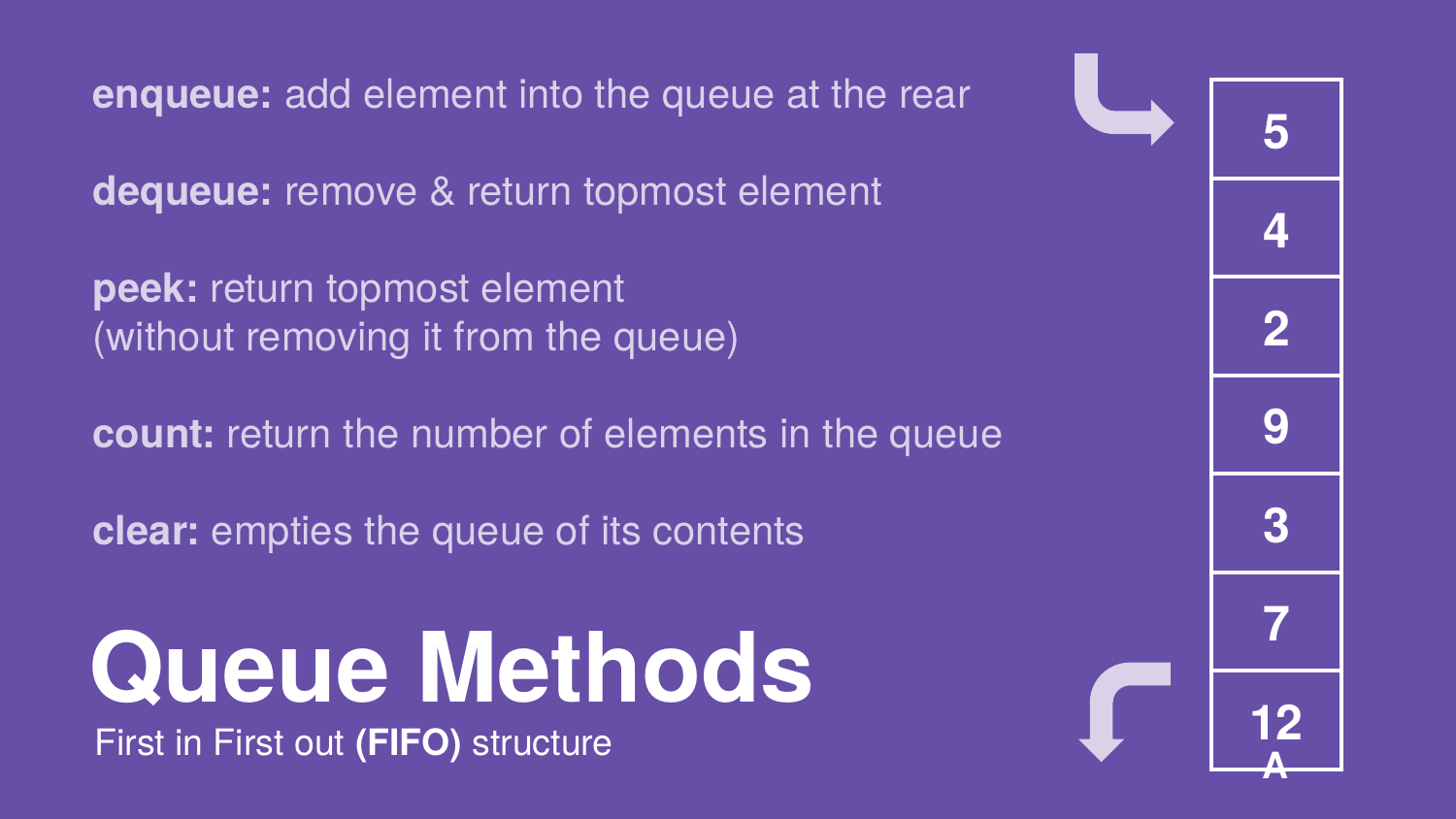

enqueue: add element into the queue at the rear
dequeue: remove & return topmost element
peek: return topmost element
(without removing it from the queue)
count: return the number of elements in the queue
clear: empties the queue of its contents

| 5 |
| --- |
| 4 |
| 2 |
| 9 |
| 3 |
| 7 |
| 12 |
Queue Methods

First in First out (FIFO) structure
A